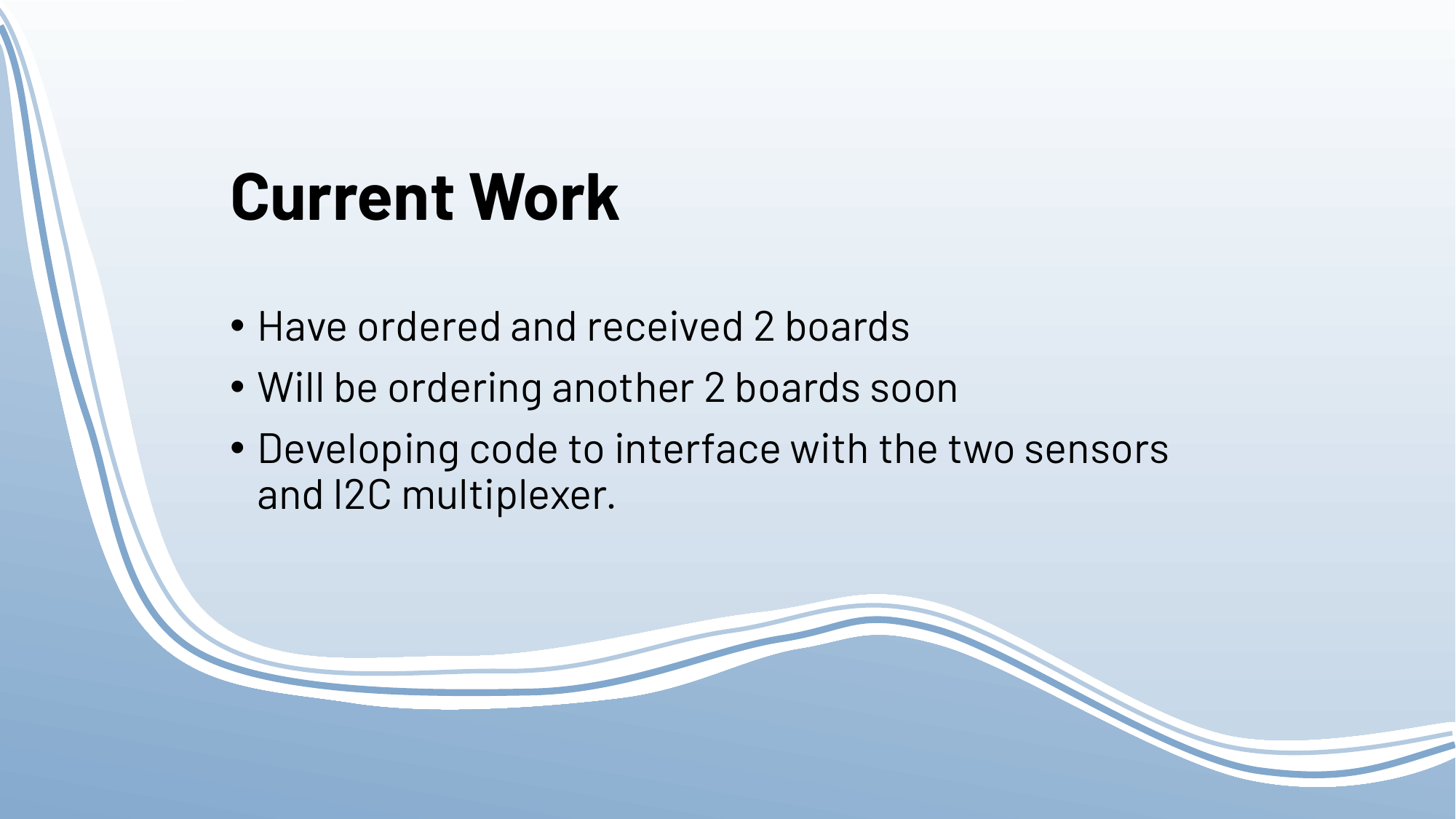

# Current Work
Have ordered and received 2 boards
Will be ordering another 2 boards soon
Developing code to interface with the two sensors and I2C multiplexer.